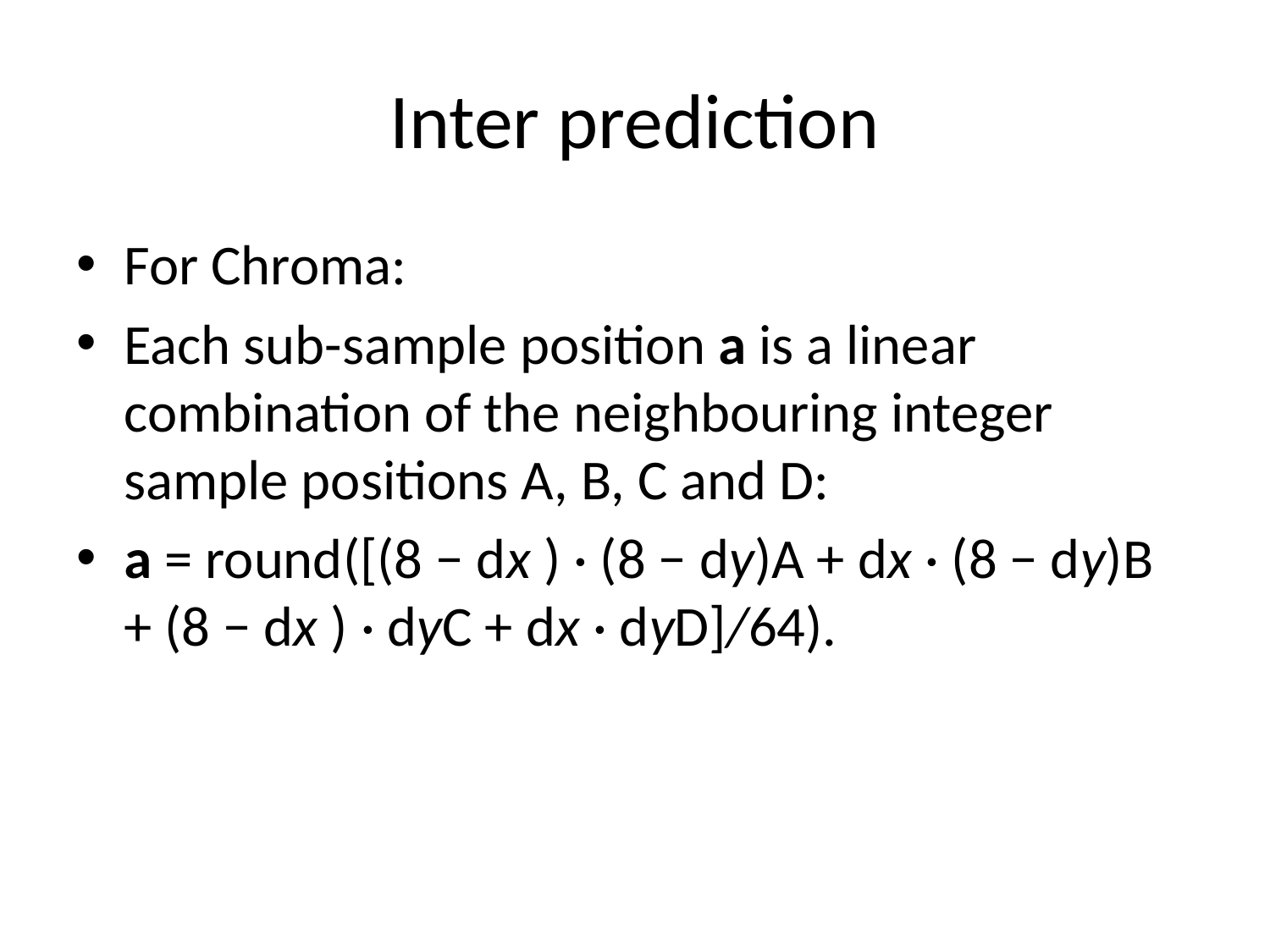

# Inter prediction
For Chroma:
Each sub-sample position a is a linear combination of the neighbouring integer sample positions A, B, C and D:
a = round([(8 − dx ) · (8 − dy)A + dx · (8 − dy)B + (8 − dx ) · dyC + dx · dyD]/64).